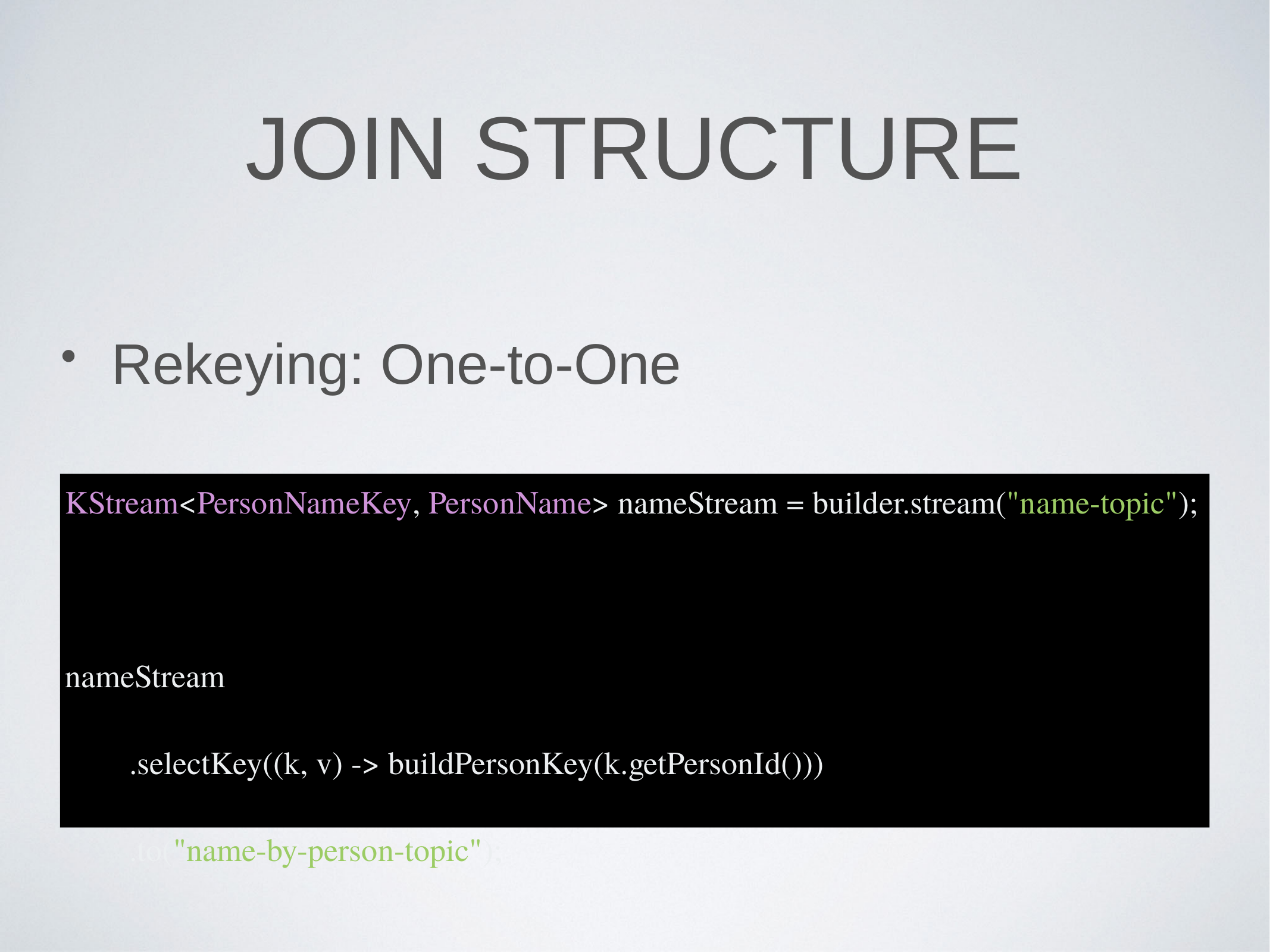

# Join Structure
Rekeying: One-to-One
KStream<PersonNameKey, PersonName> nameStream = builder.stream("name-topic");

nameStream
        .selectKey((k, v) -> buildPersonKey(k.getPersonId()))
        .to("name-by-person-topic");